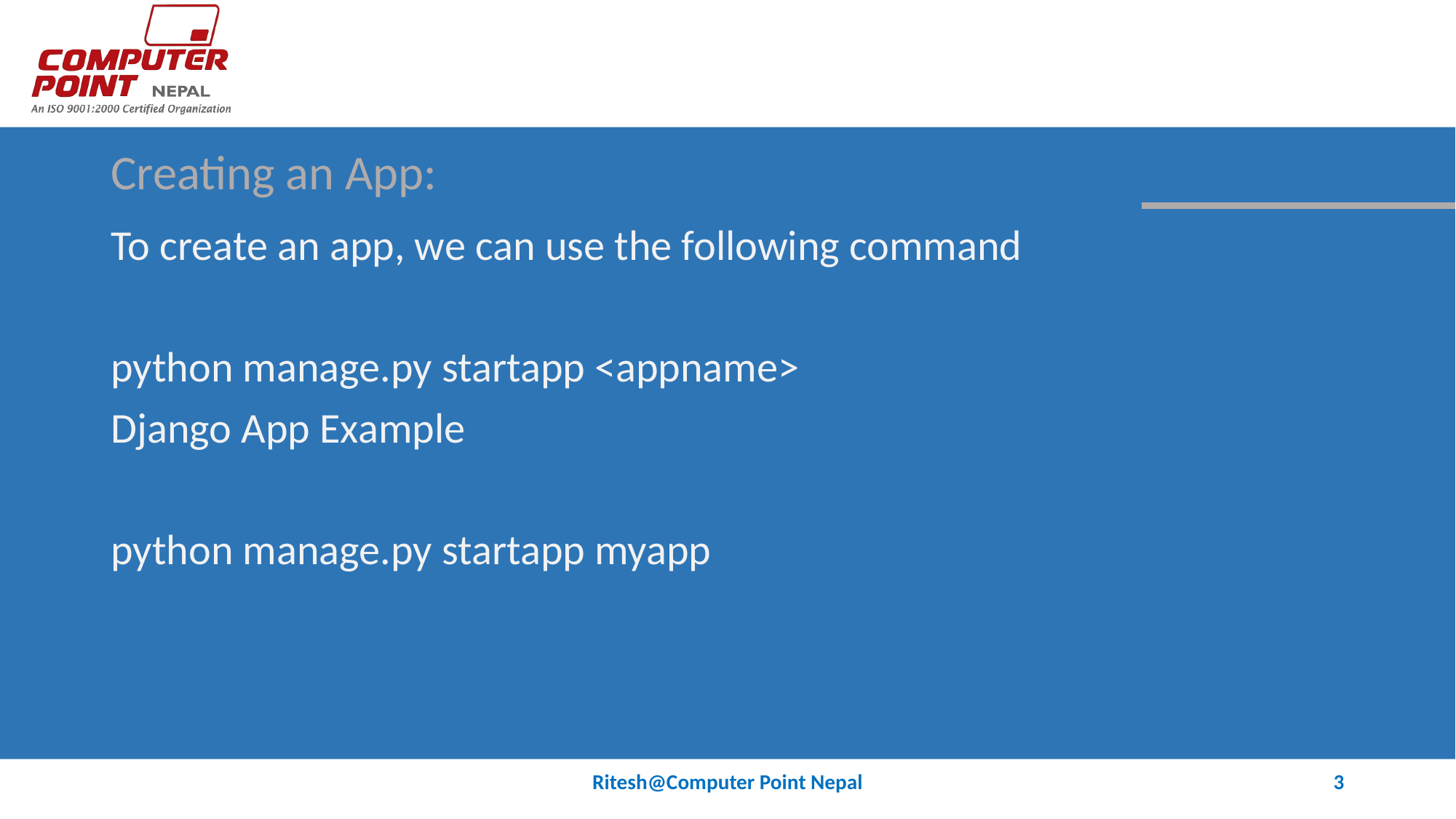

# Creating an App:
To create an app, we can use the following command

python manage.py startapp <appname>
Django App Example

python manage.py startapp myapp

Ritesh@Computer Point Nepal

3